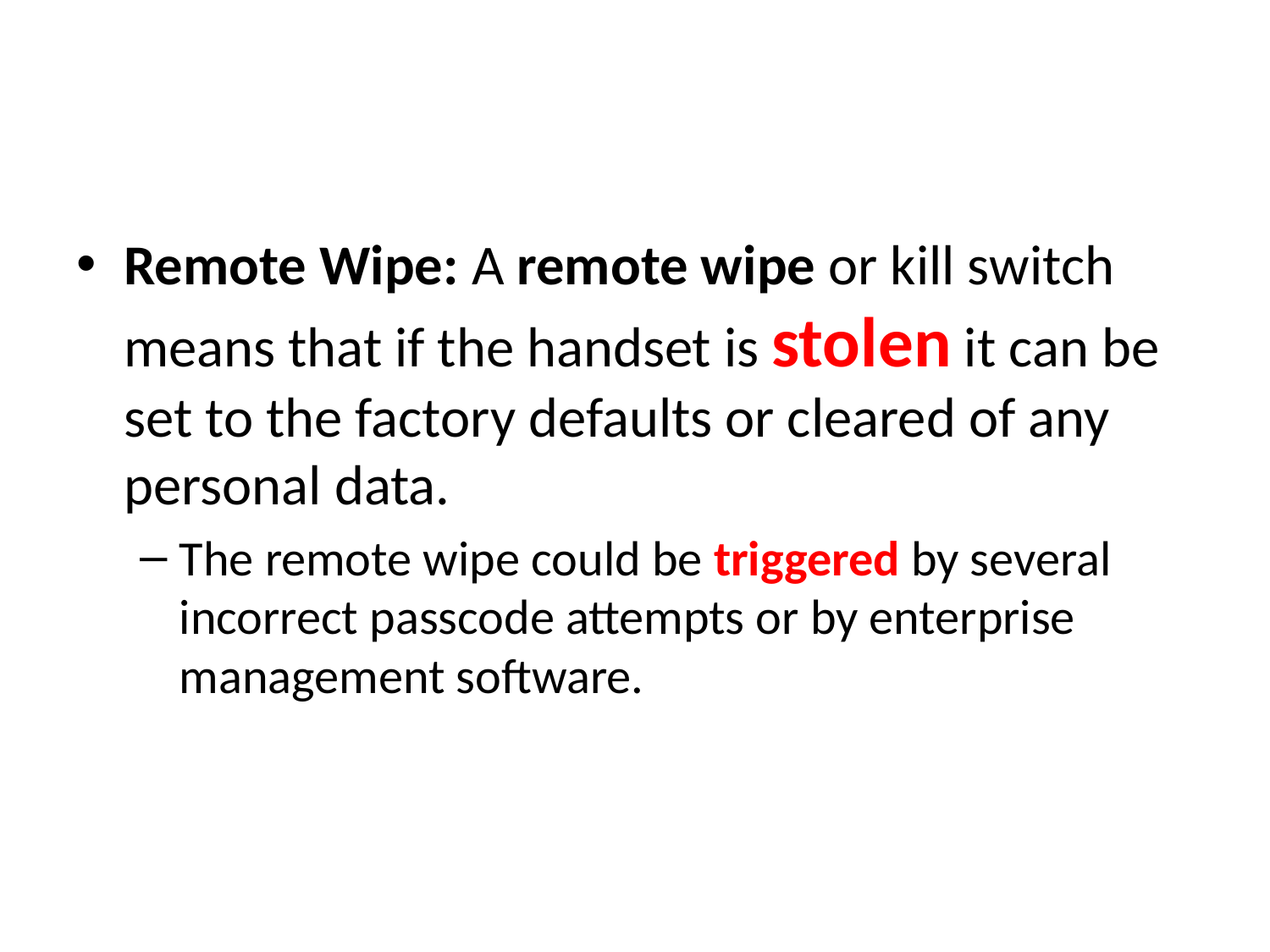

#
Remote Wipe: A remote wipe or kill switch means that if the handset is stolen it can be set to the factory defaults or cleared of any personal data.
The remote wipe could be triggered by several incorrect passcode attempts or by enterprise management software.